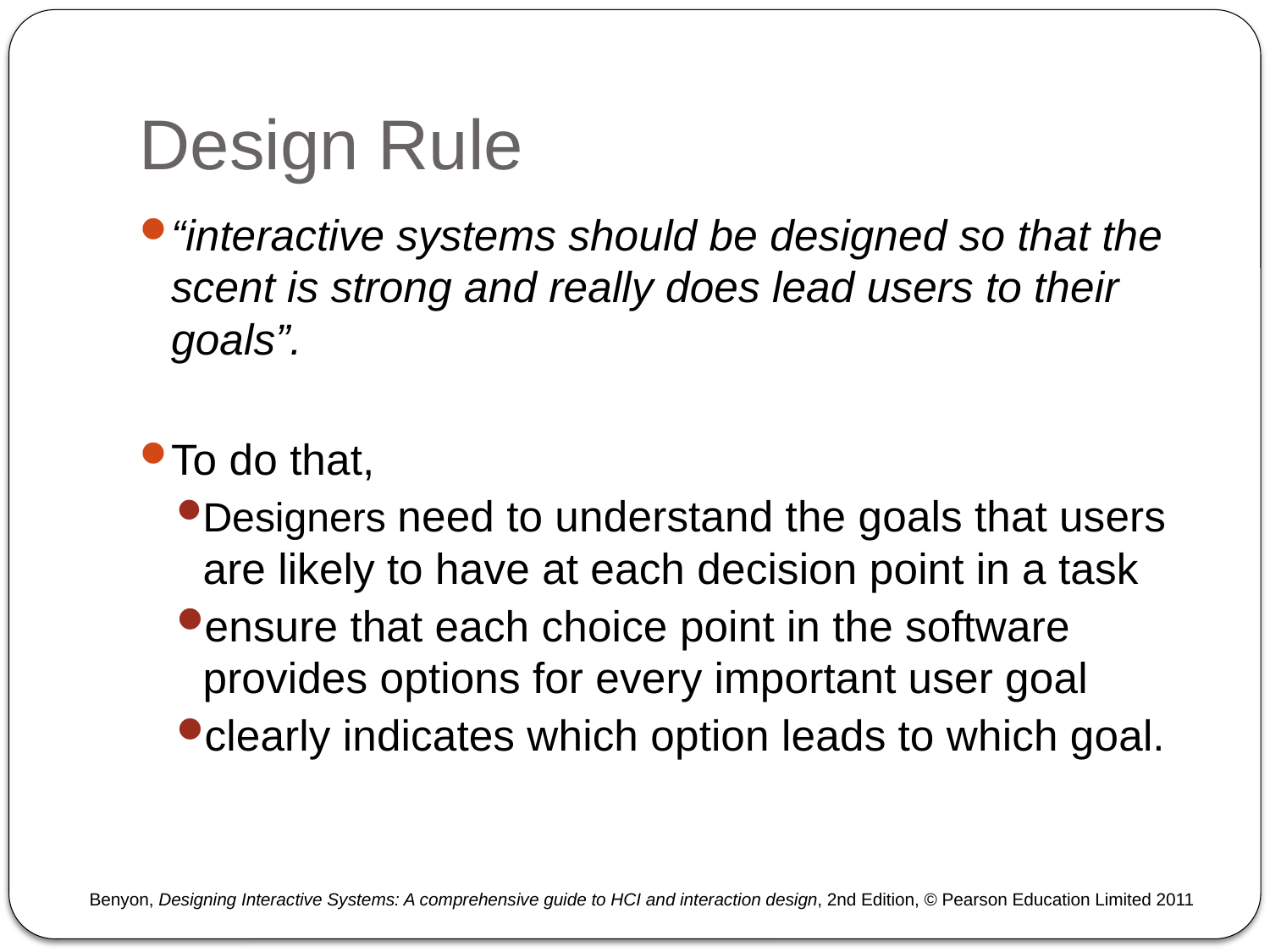

# Design Rule
“interactive systems should be designed so that the scent is strong and really does lead users to their goals”.

To do that,
Designers need to understand the goals that users are likely to have at each decision point in a task
ensure that each choice point in the software provides options for every important user goal
clearly indicates which option leads to which goal.